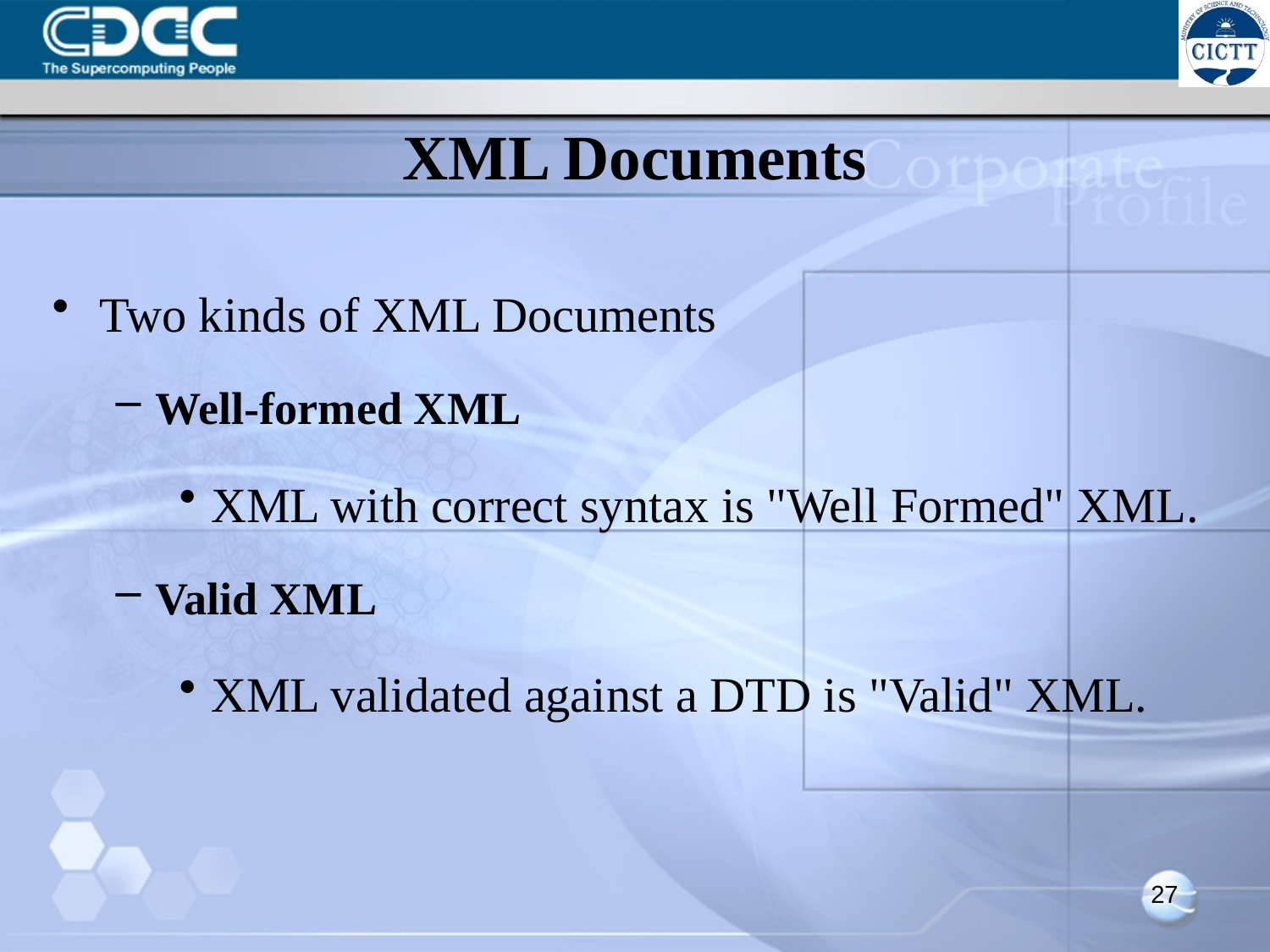

# XML Documents
Two kinds of XML Documents
Well-formed XML
XML with correct syntax is "Well Formed" XML.
Valid XML
XML validated against a DTD is "Valid" XML.